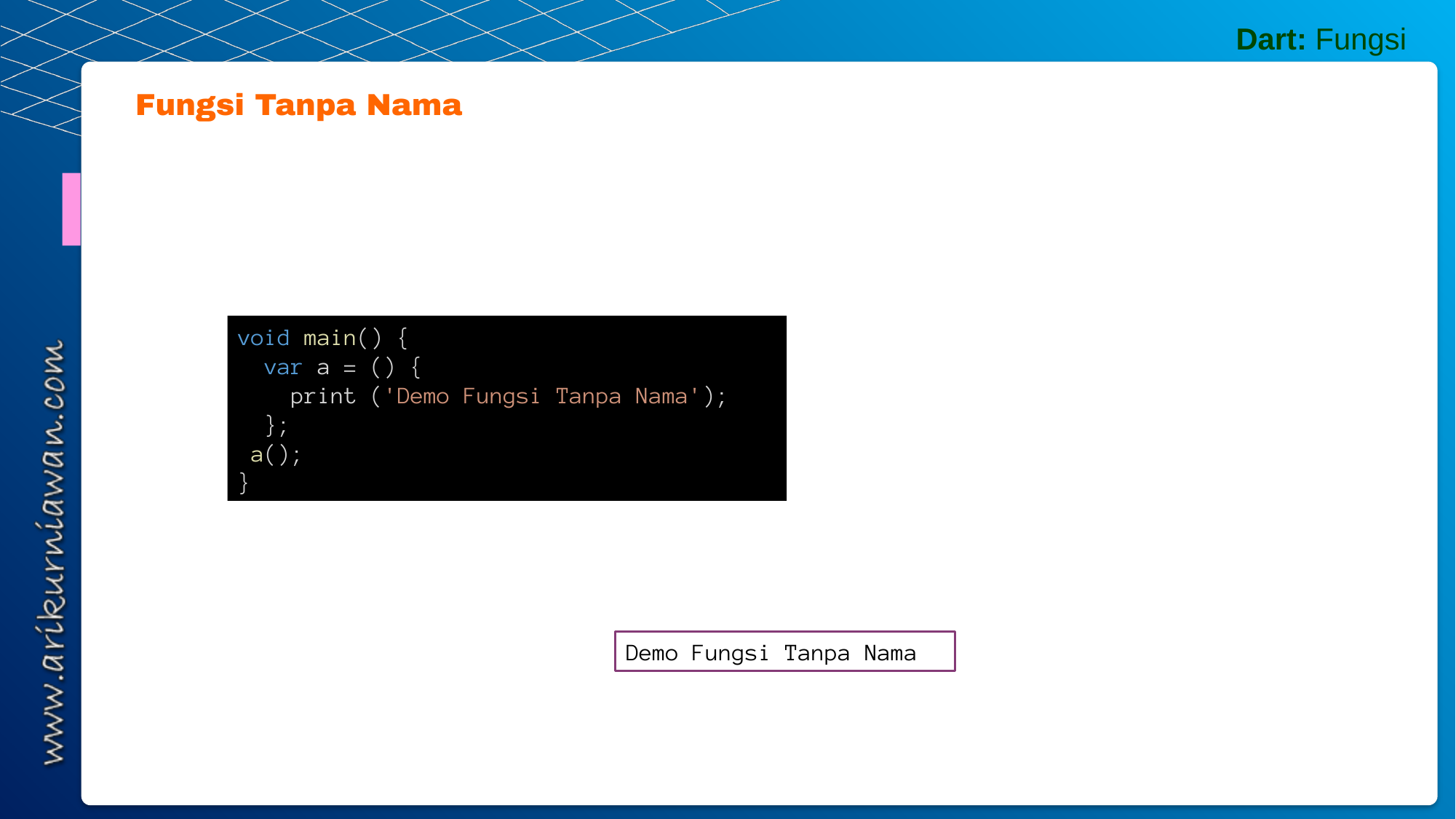

Dart: Fungsi
Fungsi Tanpa Nama
void main() {
  var a = () {
    print ('Demo Fungsi Tanpa Nama');
  };
 a();
}
Demo Fungsi Tanpa Nama